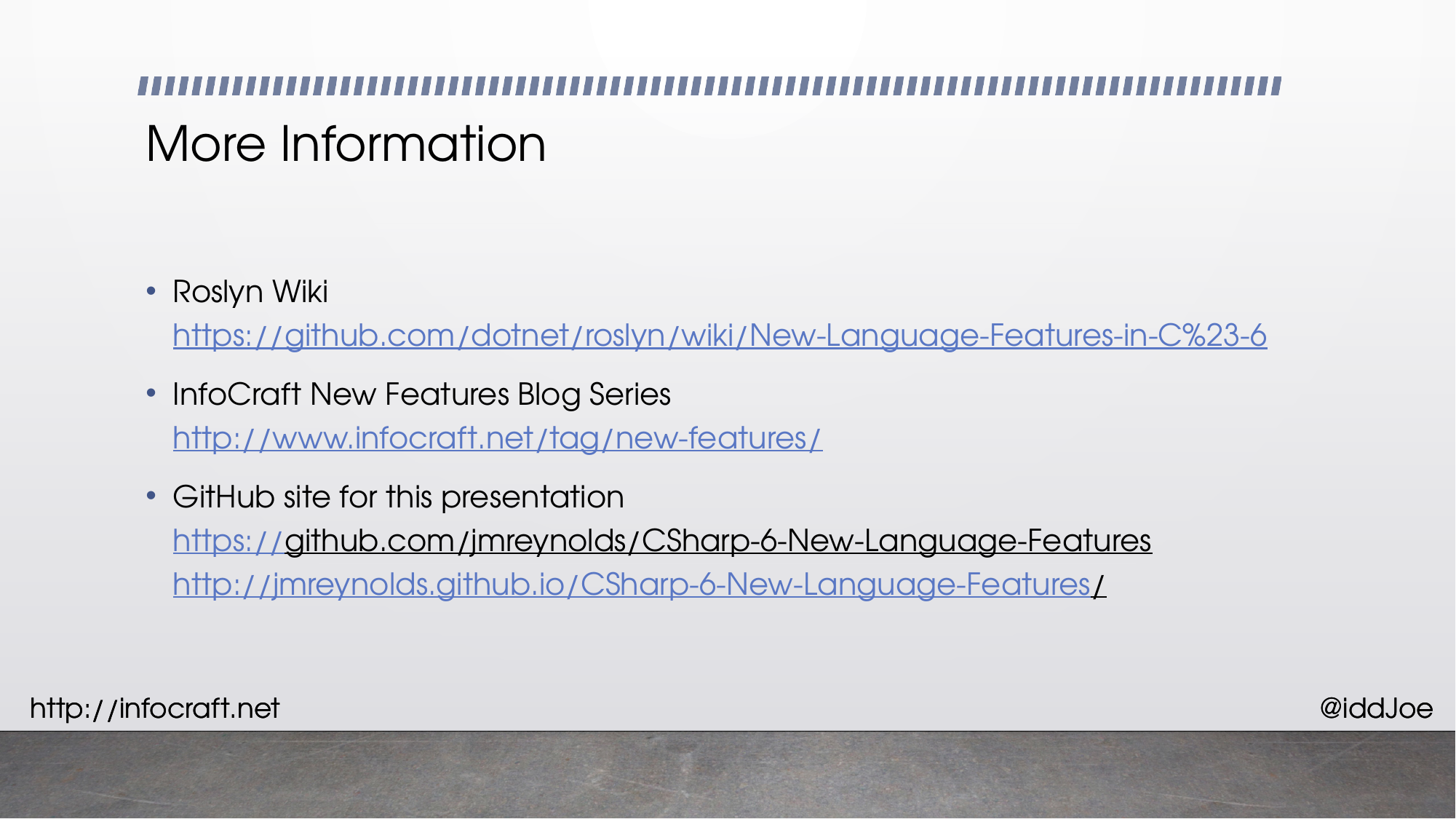

# More Information
Roslyn Wiki
https://github.com/dotnet/roslyn/wiki/New-Language-Features-in-C%23-6
InfoCraft New Features Blog Series
http://www.infocraft.net/tag/new-features/
GitHub site for this presentation
https://github.com/jmreynolds/CSharp-6-New-Language-Features
http://jmreynolds.github.io/CSharp-6-New-Language-Features/